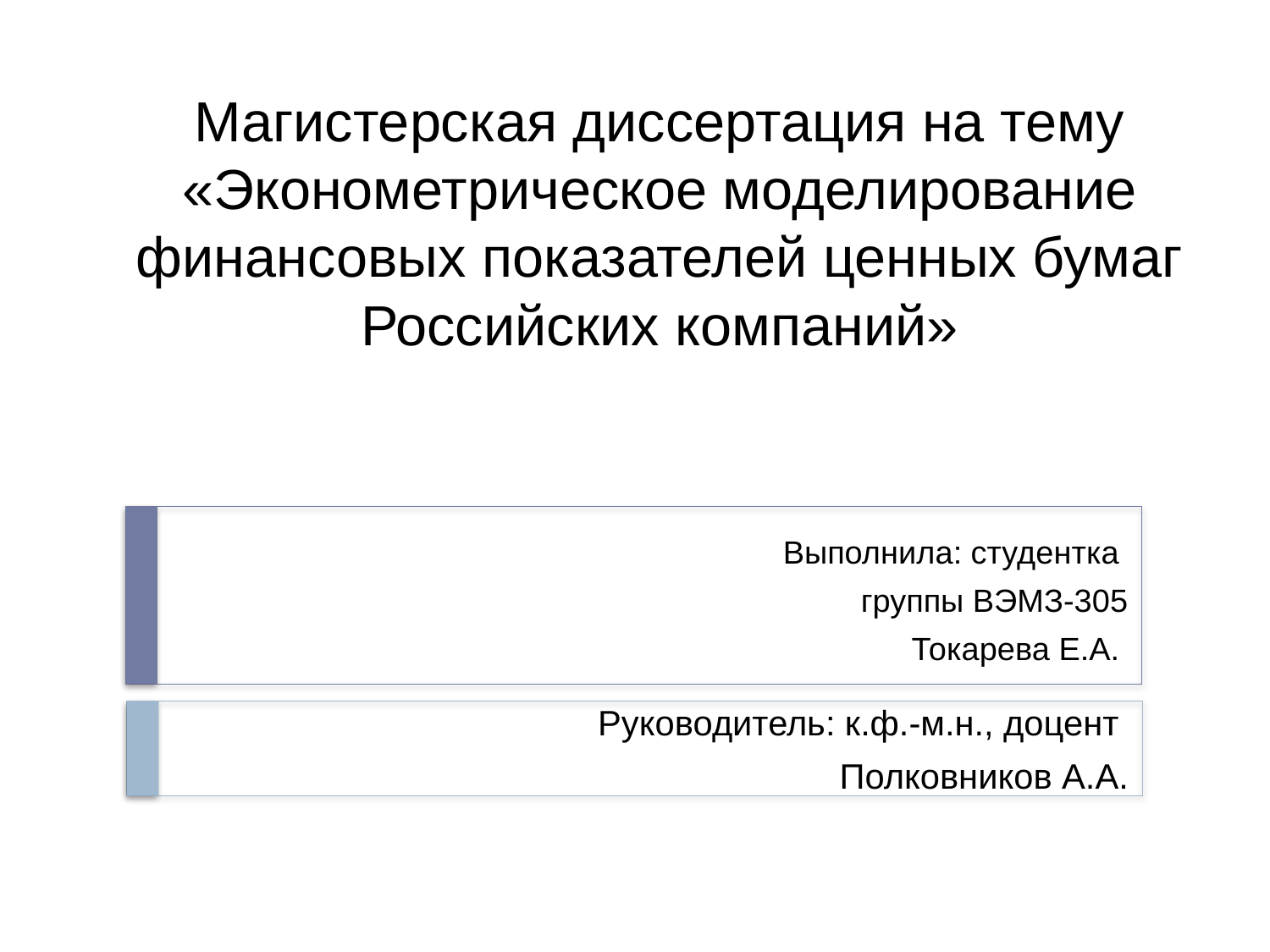

# Магистерская диссертация на тему «Эконометрическое моделирование финансовых показателей ценных бумаг Российских компаний»
Выполнила: студентка
группы ВЭМЗ-305
Токарева Е.А.
Руководитель: к.ф.-м.н., доцент
Полковников А.А.